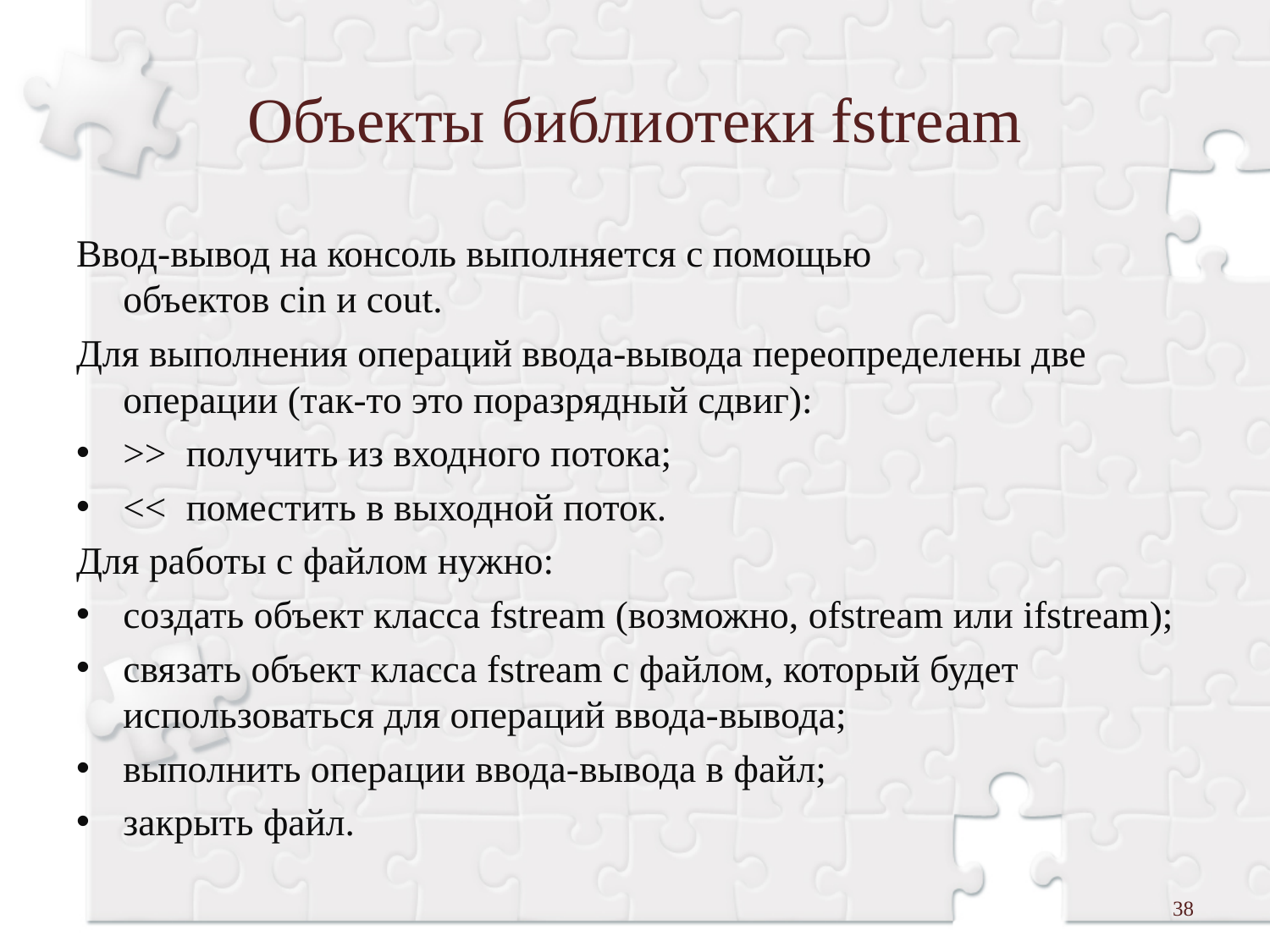

# Объекты библиотеки fstream
Ввод-вывод на консоль выполняется с помощью объектов cin и cout.
Для выполнения операций ввода-вывода переопределены две операции (так-то это поразрядный сдвиг):
>>  получить из входного потока;
<<  поместить в выходной поток.
Для работы с файлом нужно:
создать объект класса fstream (возможно, ofstream или ifstream);
связать объект класса fstream с файлом, который будет использоваться для операций ввода-вывода;
выполнить операции ввода-вывода в файл;
закрыть файл.

38